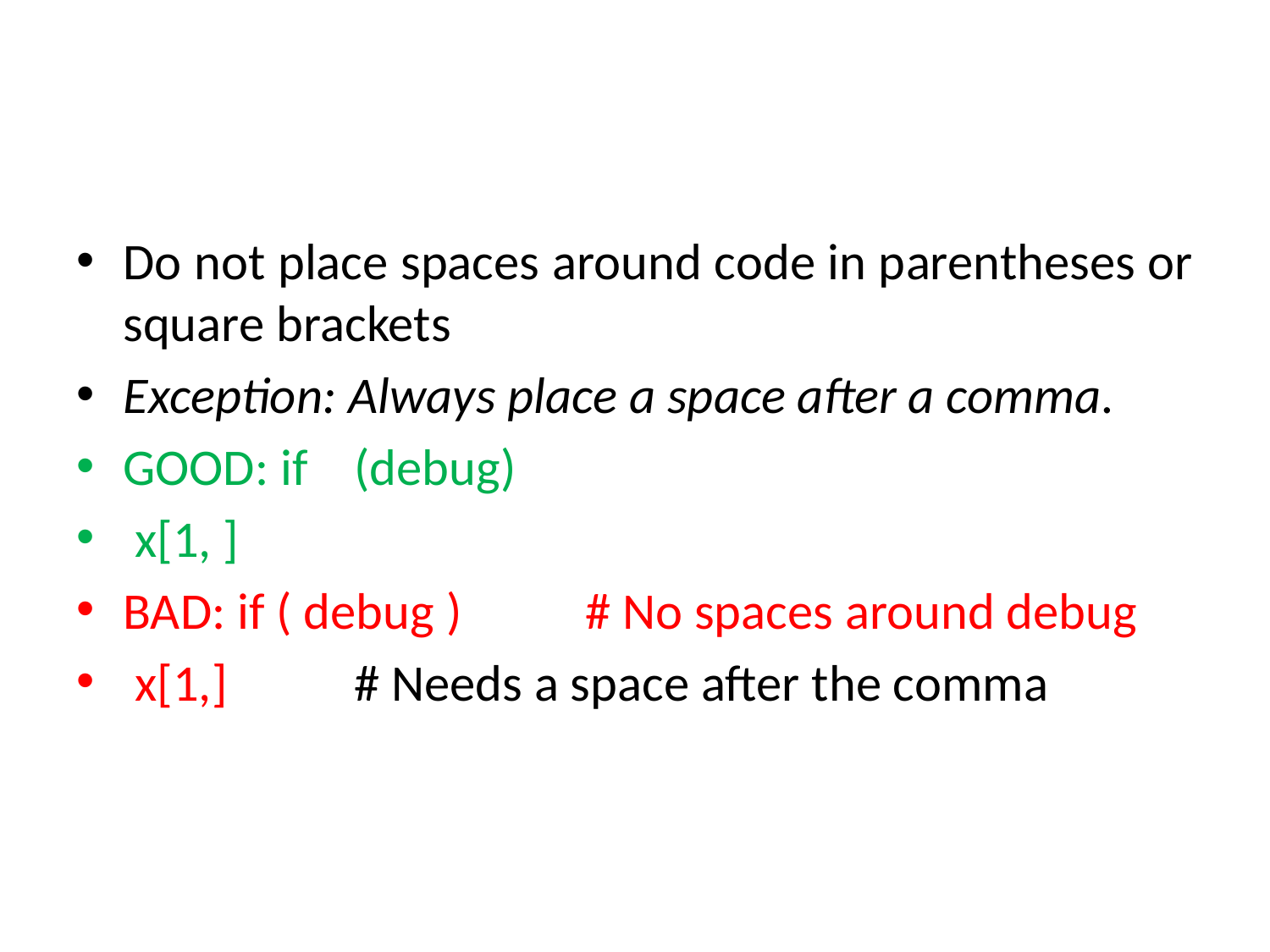

#
Do not place spaces around code in parentheses or square brackets
Exception: Always place a space after a comma.
GOOD: if 	(debug)
 x[1, ]
BAD: if ( debug ) 	# No spaces around debug
 x[1,] 		# Needs a space after the comma